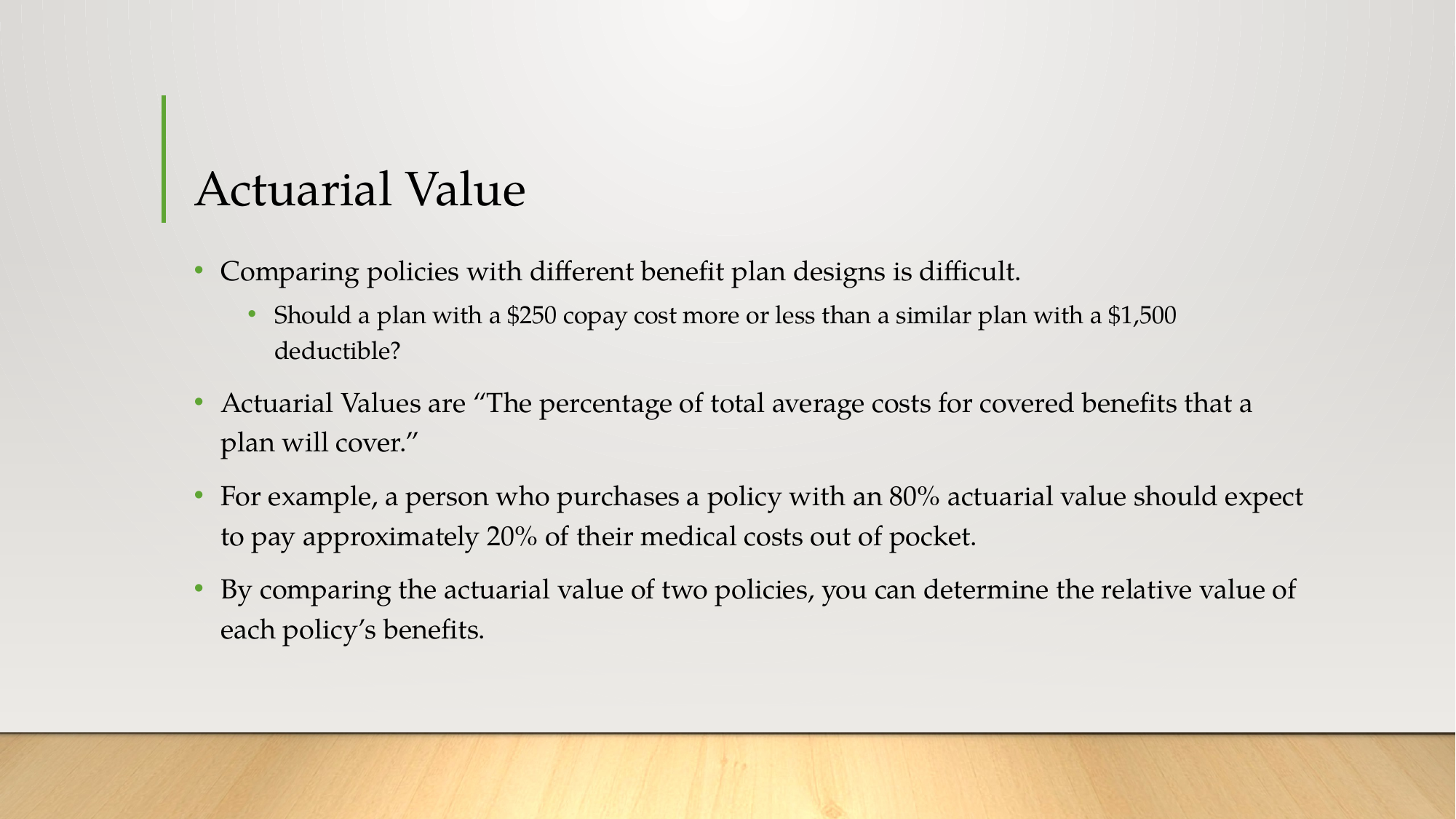

# Actuarial Value
Comparing policies with different benefit plan designs is difficult.
Should a plan with a $250 copay cost more or less than a similar plan with a $1,500 deductible?
Actuarial Values are “The percentage of total average costs for covered benefits that a plan will cover.”
For example, a person who purchases a policy with an 80% actuarial value should expect to pay approximately 20% of their medical costs out of pocket.
By comparing the actuarial value of two policies, you can determine the relative value of each policy’s benefits.